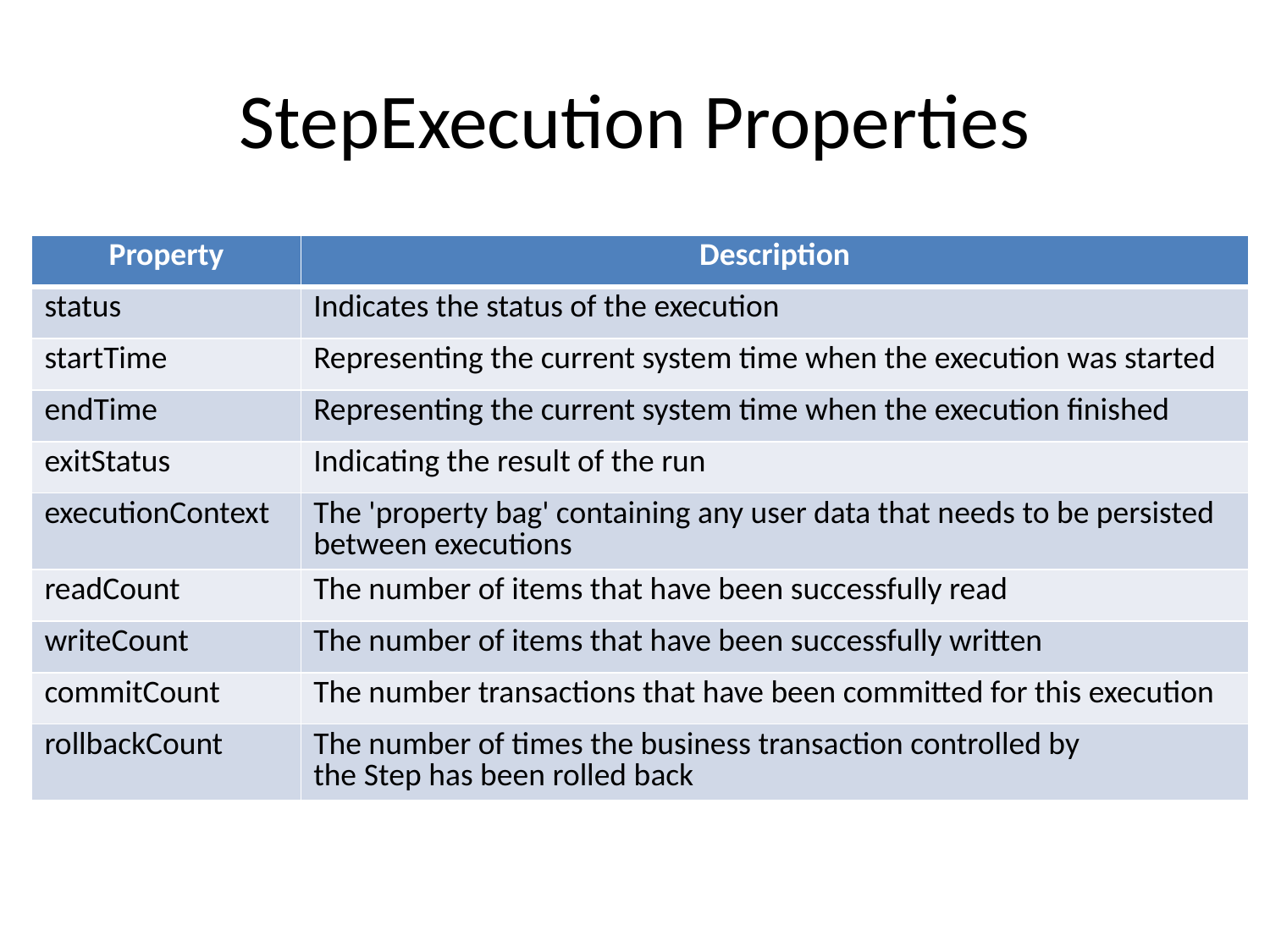

# StepExecution Properties
| Property | Description |
| --- | --- |
| status | Indicates the status of the execution |
| startTime | Representing the current system time when the execution was started |
| endTime | Representing the current system time when the execution finished |
| exitStatus | Indicating the result of the run |
| executionContext | The 'property bag' containing any user data that needs to be persisted between executions |
| readCount | The number of items that have been successfully read |
| writeCount | The number of items that have been successfully written |
| commitCount | The number transactions that have been committed for this execution |
| rollbackCount | The number of times the business transaction controlled by the Step has been rolled back |